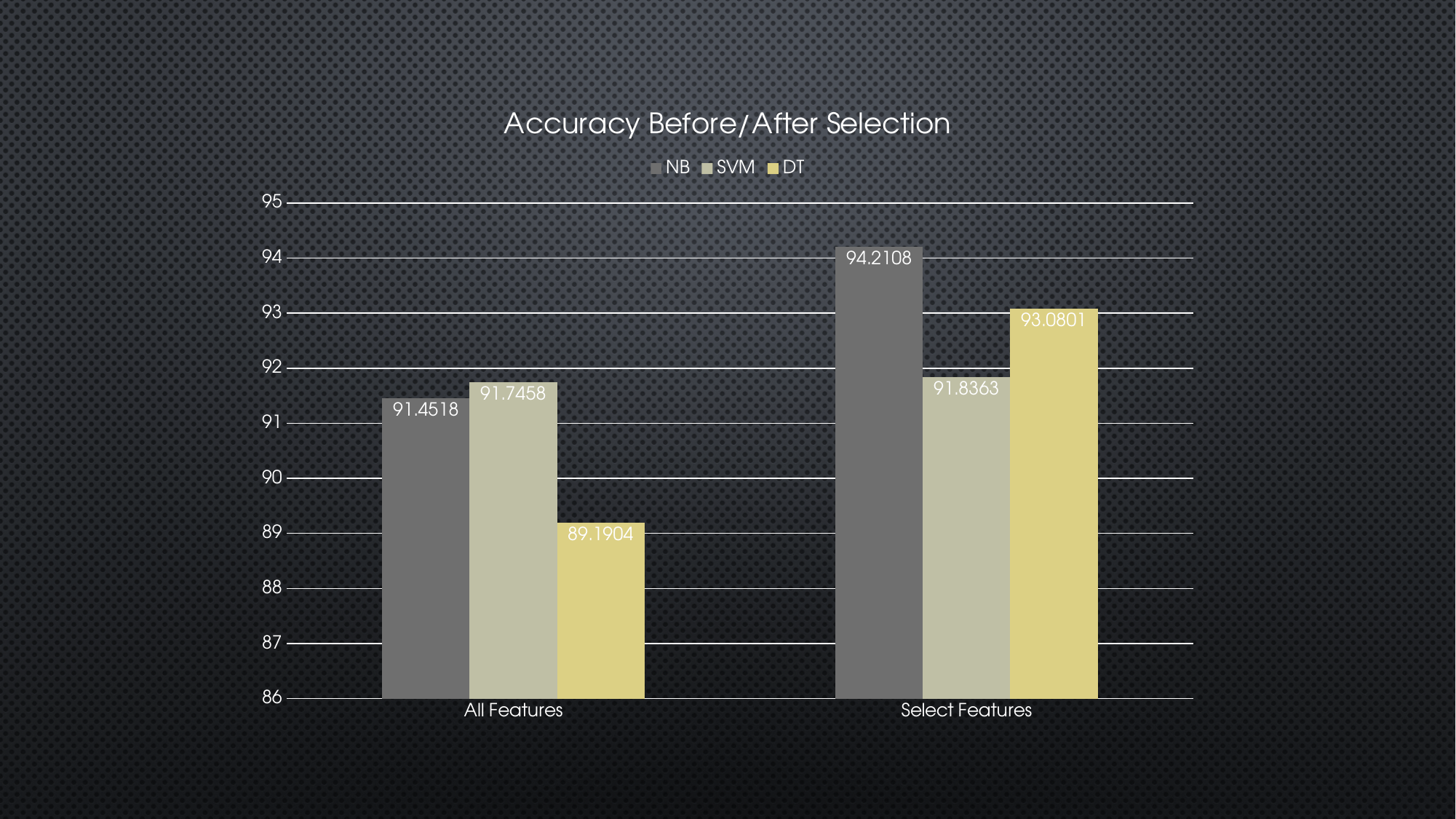

### Chart: Accuracy Before/After Selection

| Category | NB | SVM | DT |
|---|---|---|---|
| All Features | 91.4518 | 91.7458 | 89.1904 |
| Select Features | 94.2108 | 91.8363 | 93.0801 |